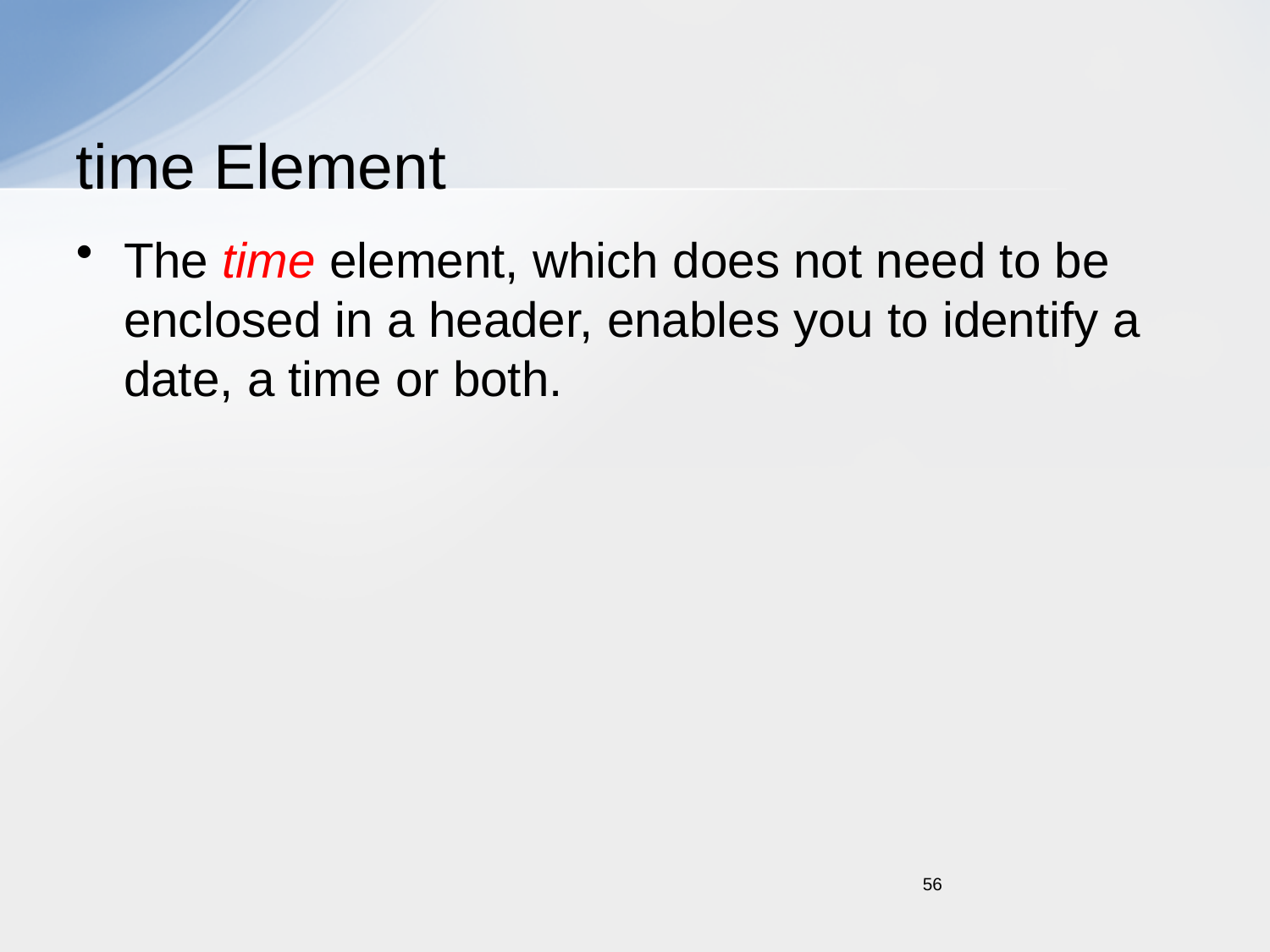

# time Element
The time element, which does not need to be enclosed in a header, enables you to identify a date, a time or both.

56